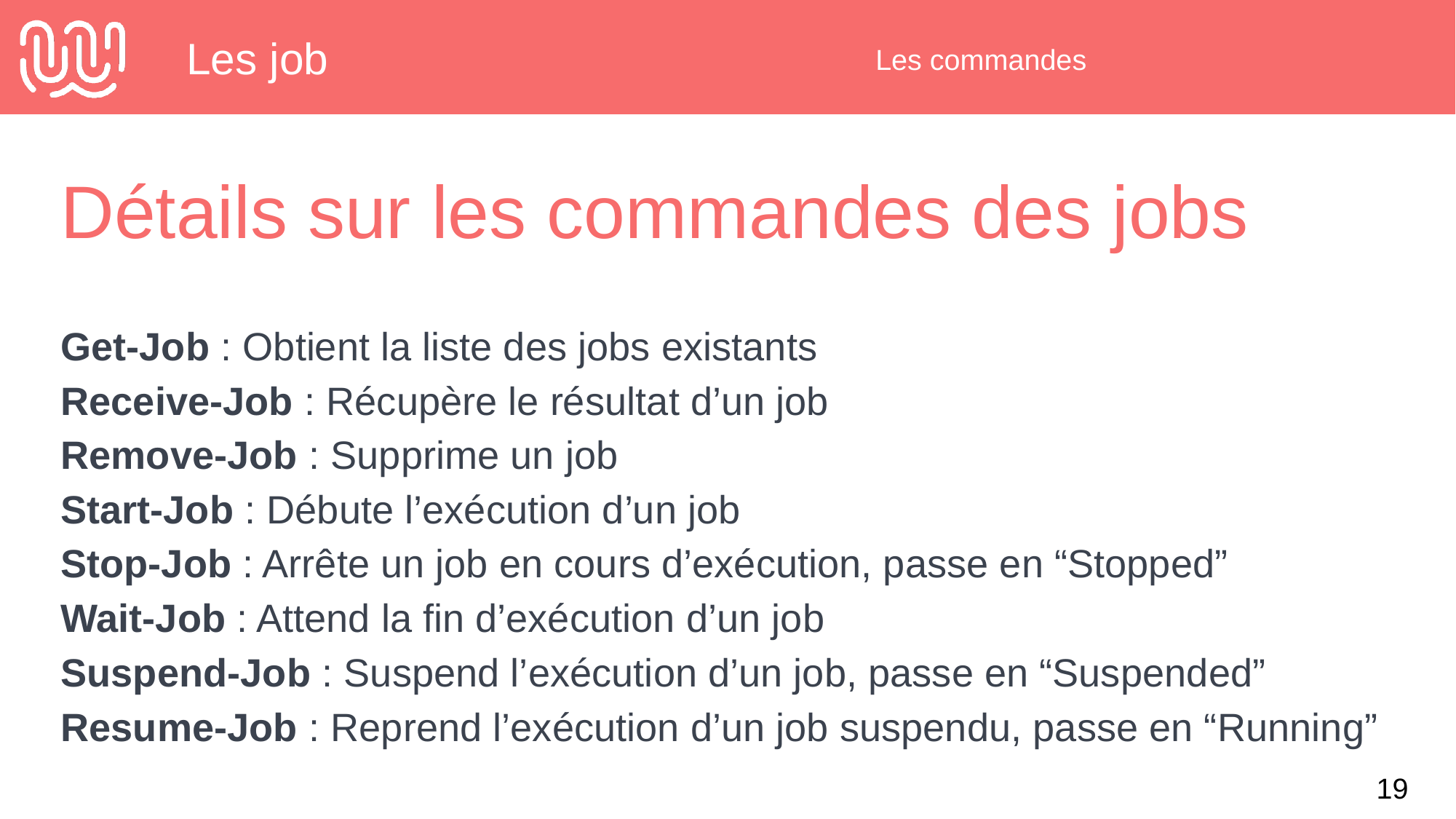

# Les job
Les commandes
Détails sur les commandes des jobs
Get-Job : Obtient la liste des jobs existants
Receive-Job : Récupère le résultat d’un job
Remove-Job : Supprime un job
Start-Job : Débute l’exécution d’un job
Stop-Job : Arrête un job en cours d’exécution, passe en “Stopped”
Wait-Job : Attend la fin d’exécution d’un job
Suspend-Job : Suspend l’exécution d’un job, passe en “Suspended”
Resume-Job : Reprend l’exécution d’un job suspendu, passe en “Running”
19